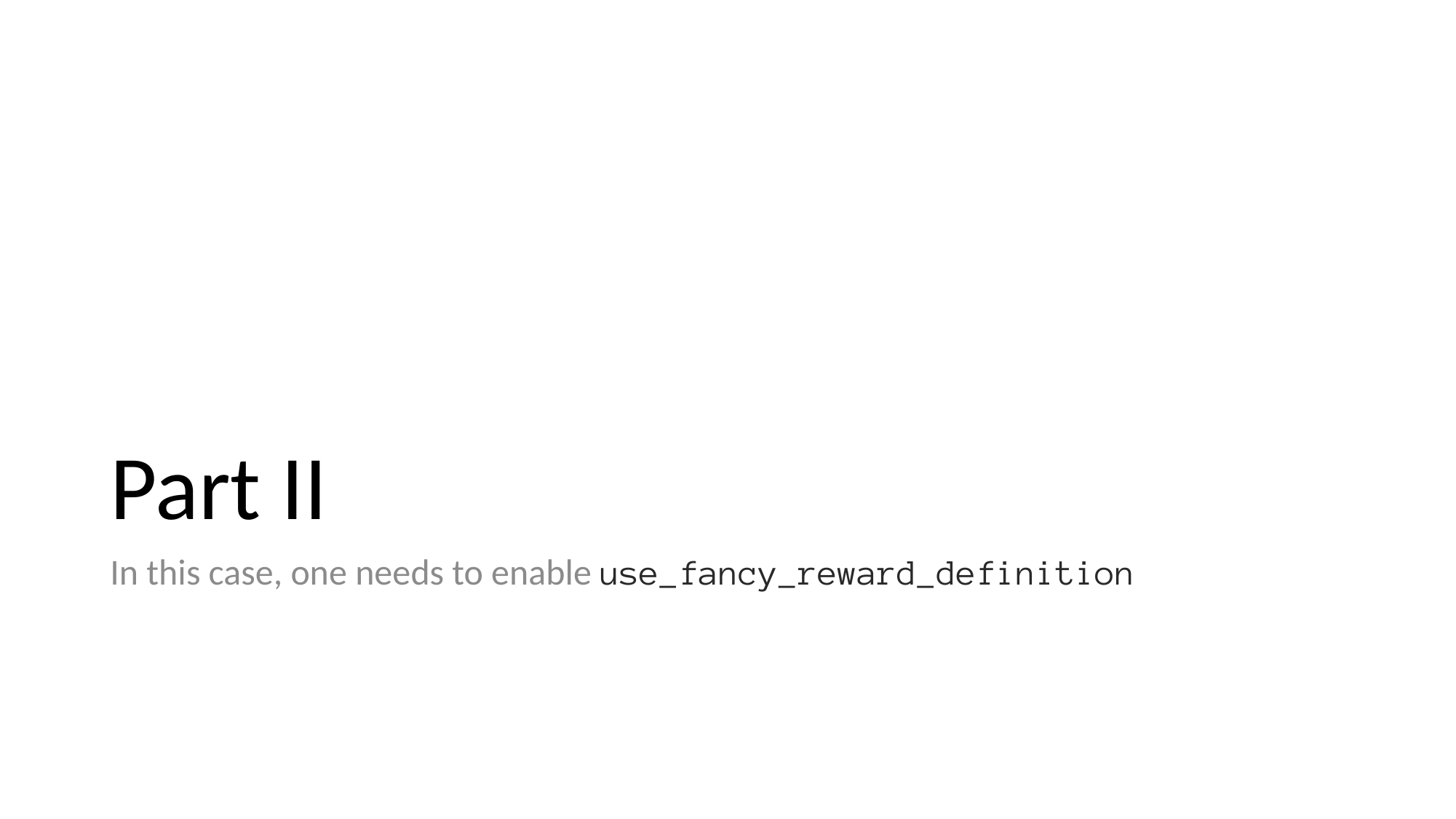

# Part II
In this case, one needs to enable use_fancy_reward_definition